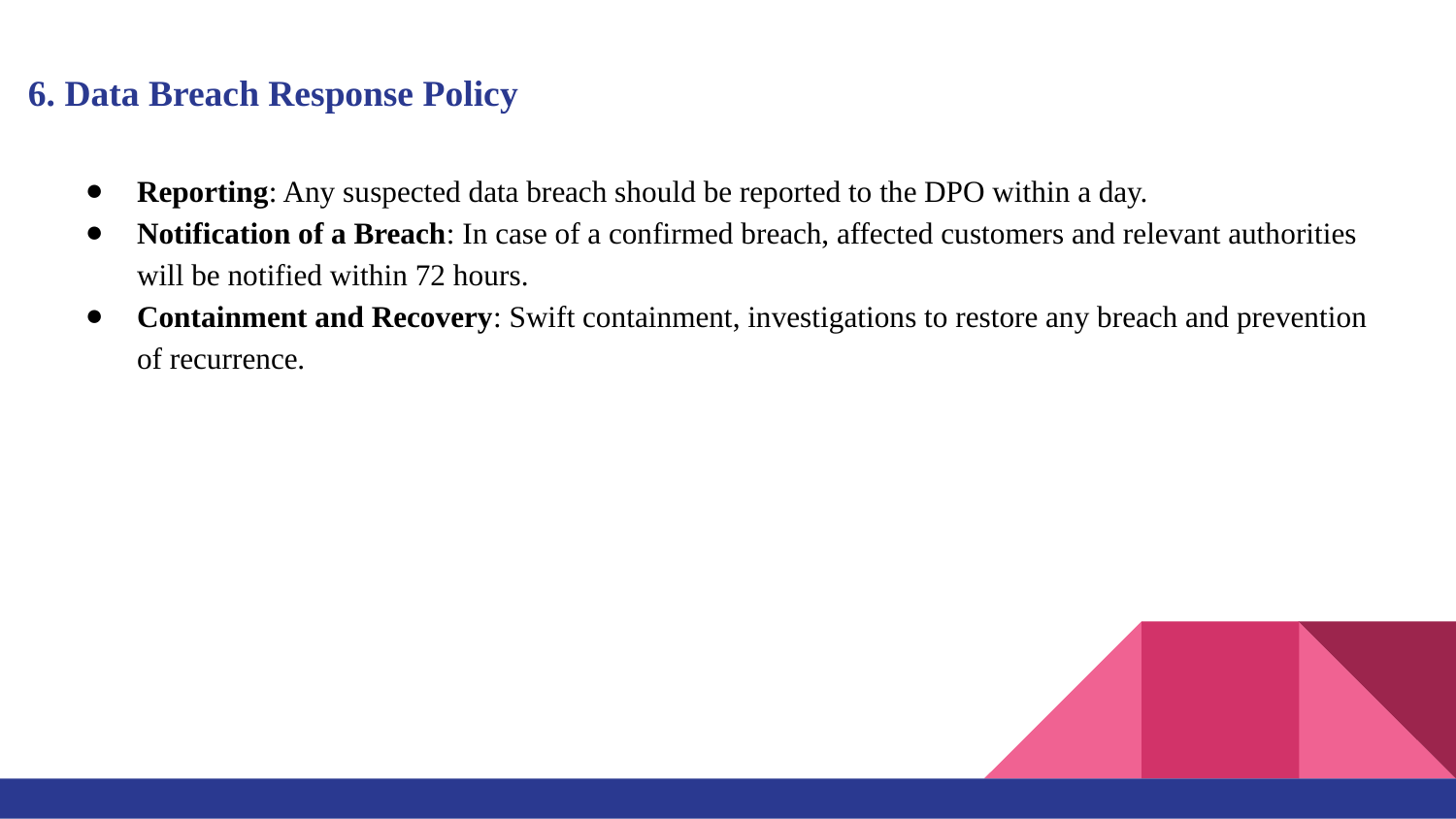

# 6. Data Breach Response Policy
Reporting: Any suspected data breach should be reported to the DPO within a day.
Notification of a Breach: In case of a confirmed breach, affected customers and relevant authorities will be notified within 72 hours.
Containment and Recovery: Swift containment, investigations to restore any breach and prevention of recurrence.